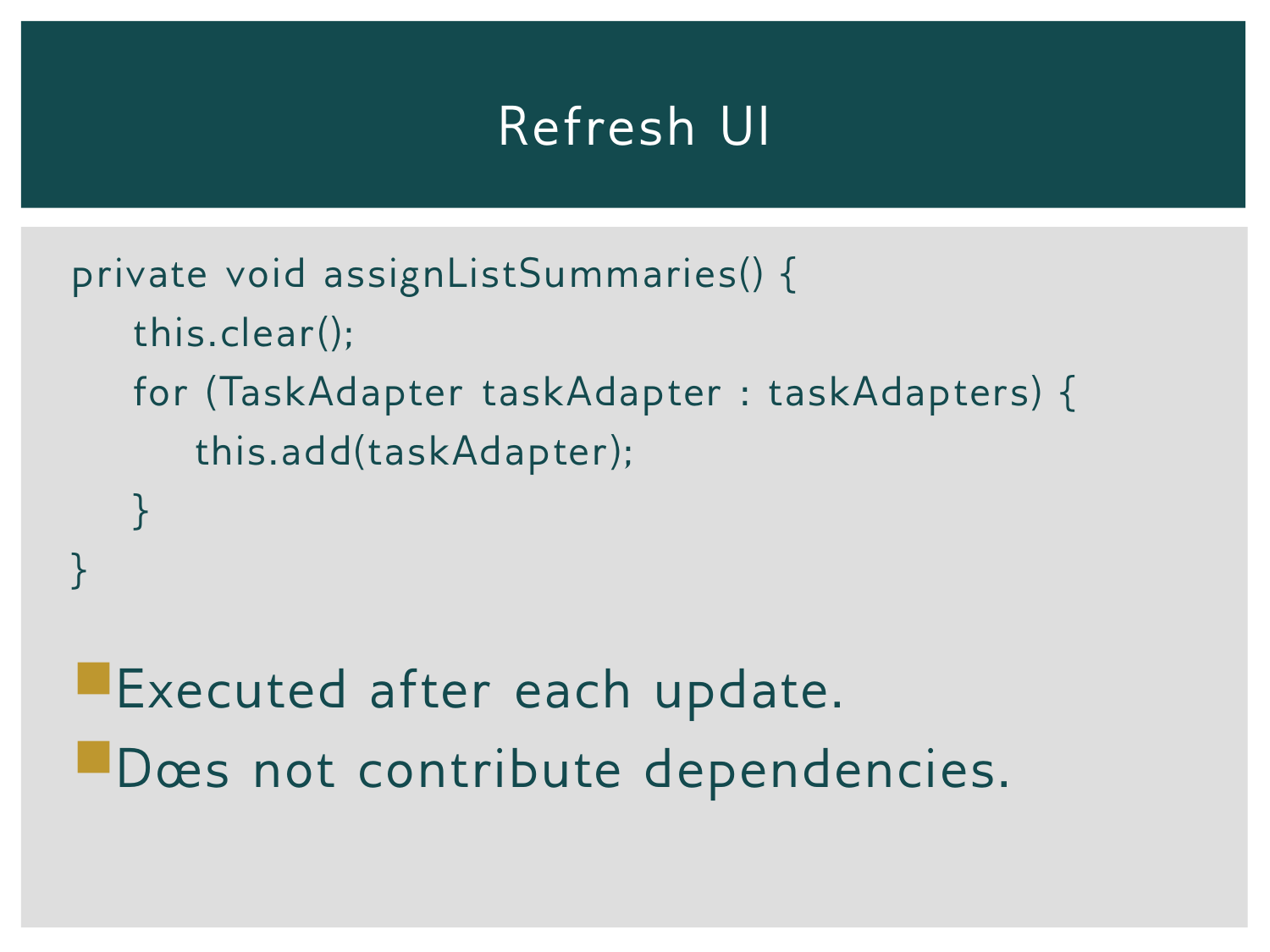

# Refresh UI
private void assignListSummaries() {
    this.clear();
    for (TaskAdapter taskAdapter : taskAdapters) {
        this.add(taskAdapter);
    }
}
Executed after each update.
Does not contribute dependencies.